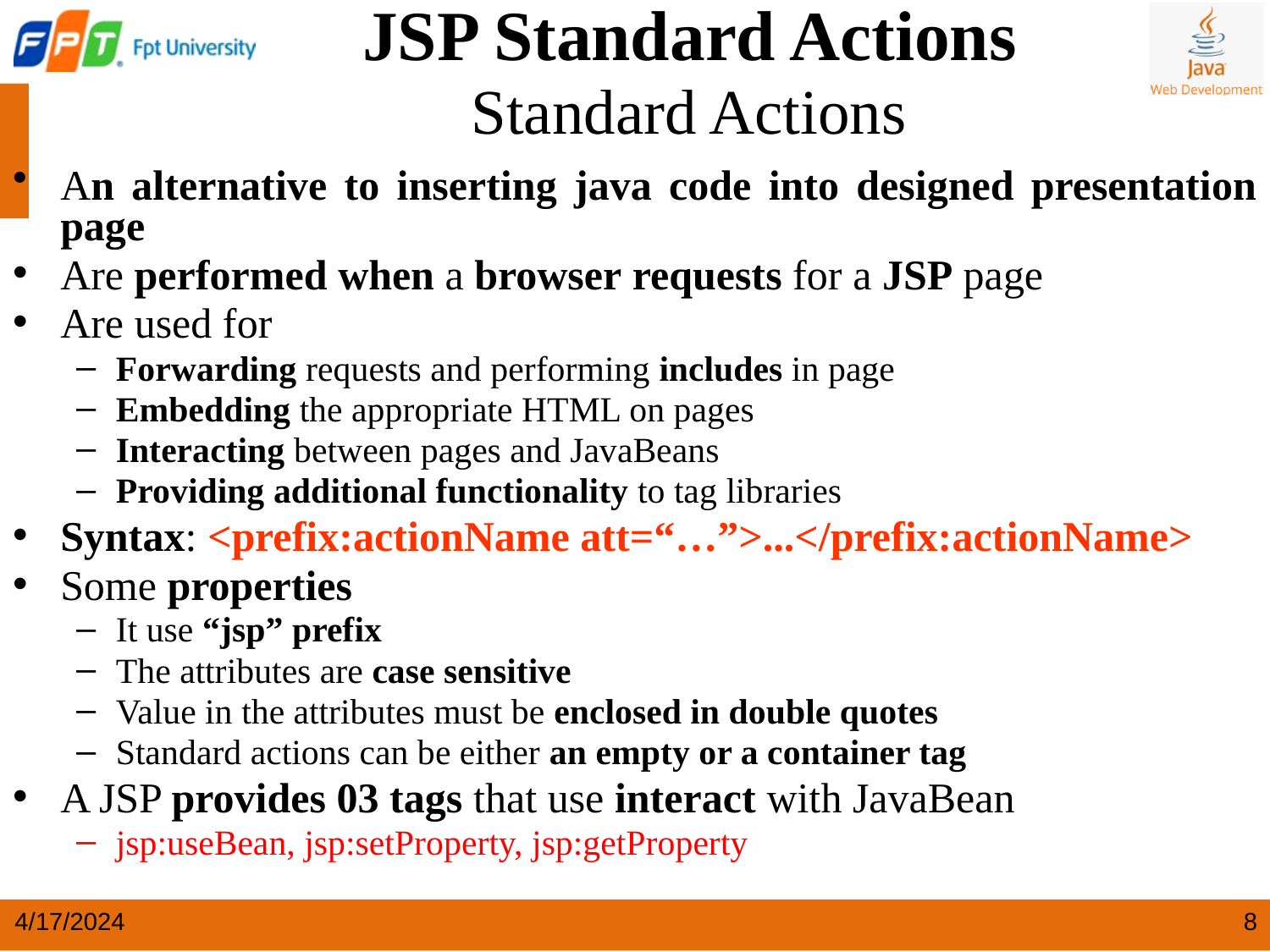

JSP Standard Actions
Standard Actions
An alternative to inserting java code into designed presentation page
Are performed when a browser requests for a JSP page
Are used for
Forwarding requests and performing includes in page
Embedding the appropriate HTML on pages
Interacting between pages and JavaBeans
Providing additional functionality to tag libraries
Syntax: <prefix:actionName att=“…”>...</prefix:actionName>
Some properties
It use “jsp” prefix
The attributes are case sensitive
Value in the attributes must be enclosed in double quotes
Standard actions can be either an empty or a container tag
A JSP provides 03 tags that use interact with JavaBean
jsp:useBean, jsp:setProperty, jsp:getProperty

4/17/2024
8